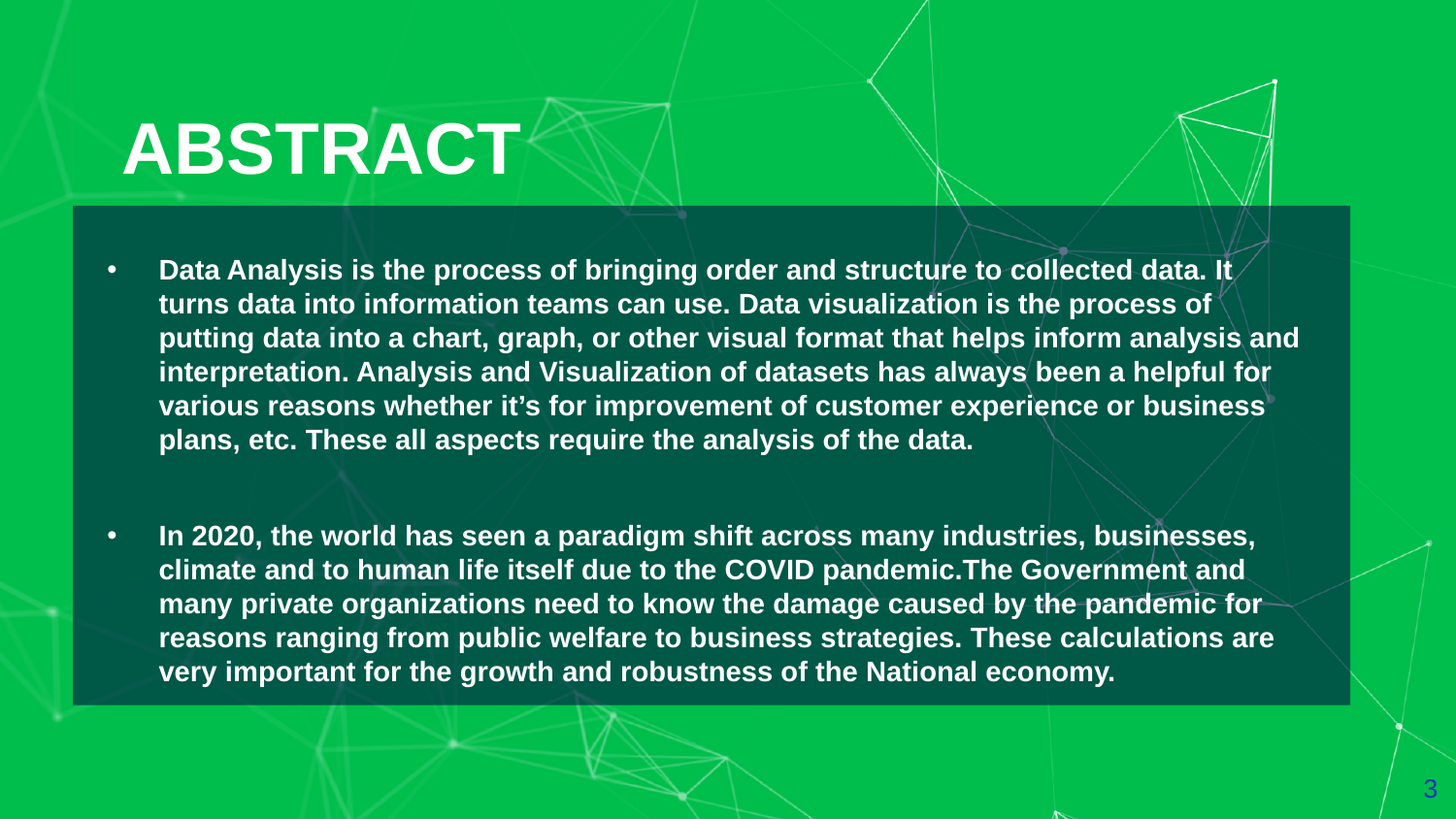

# ABSTRACT
Data Analysis is the process of bringing order and structure to collected data. It turns data into information teams can use. Data visualization is the process of putting data into a chart, graph, or other visual format that helps inform analysis and interpretation. Analysis and Visualization of datasets has always been a helpful for various reasons whether it’s for improvement of customer experience or business plans, etc. These all aspects require the analysis of the data.

In 2020, the world has seen a paradigm shift across many industries, businesses, climate and to human life itself due to the COVID pandemic.The Government and many private organizations need to know the damage caused by the pandemic for reasons ranging from public welfare to business strategies. These calculations are very important for the growth and robustness of the National economy.
3